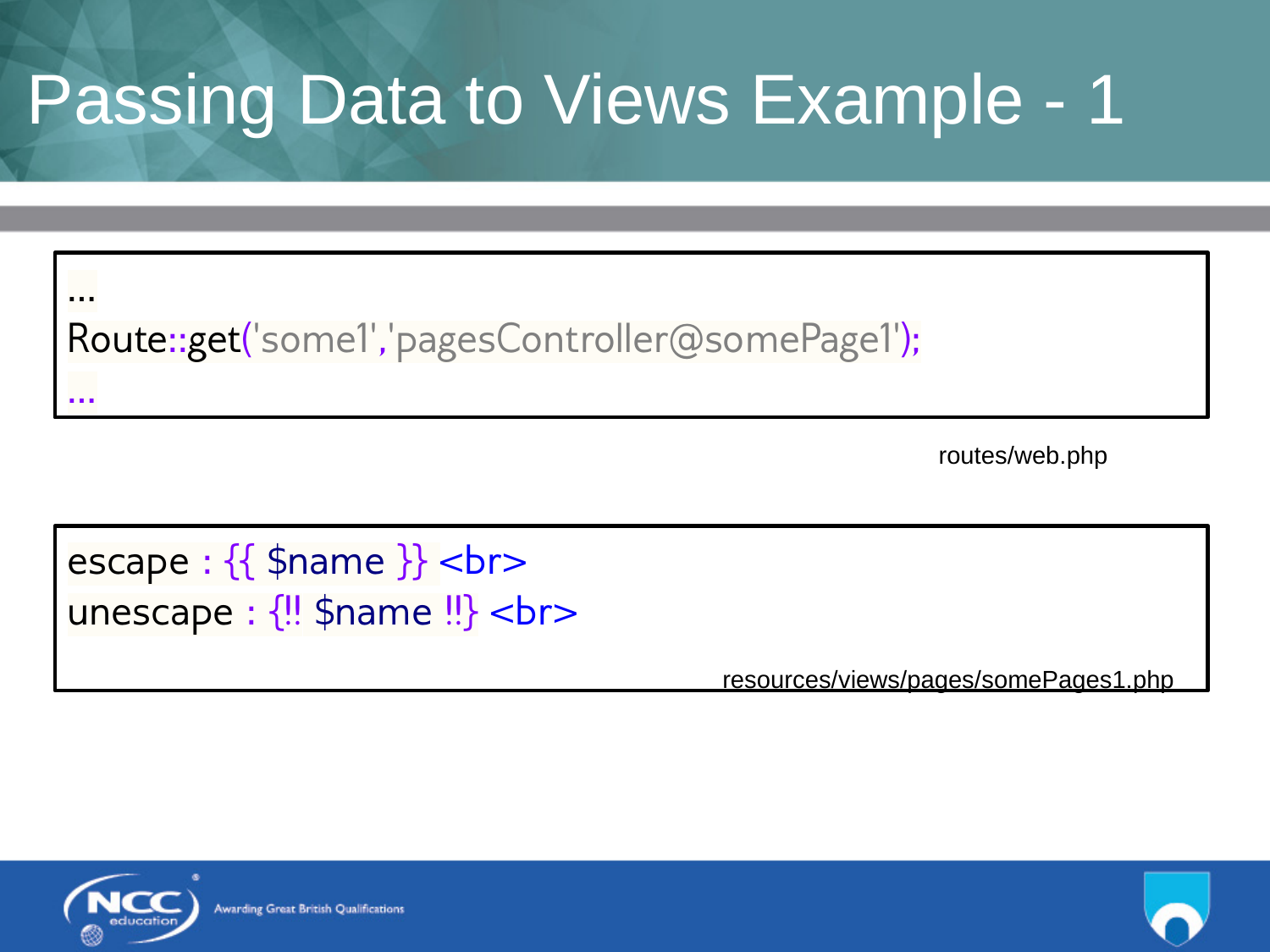

# Passing Data to Views Example - 1
…
Route::get('some1','pagesController@somePage1');
…
routes/web.php
escape : {{ $name }} <br>
unescape : {!! $name !!} <br>

resources/views/pages/somePages1.php